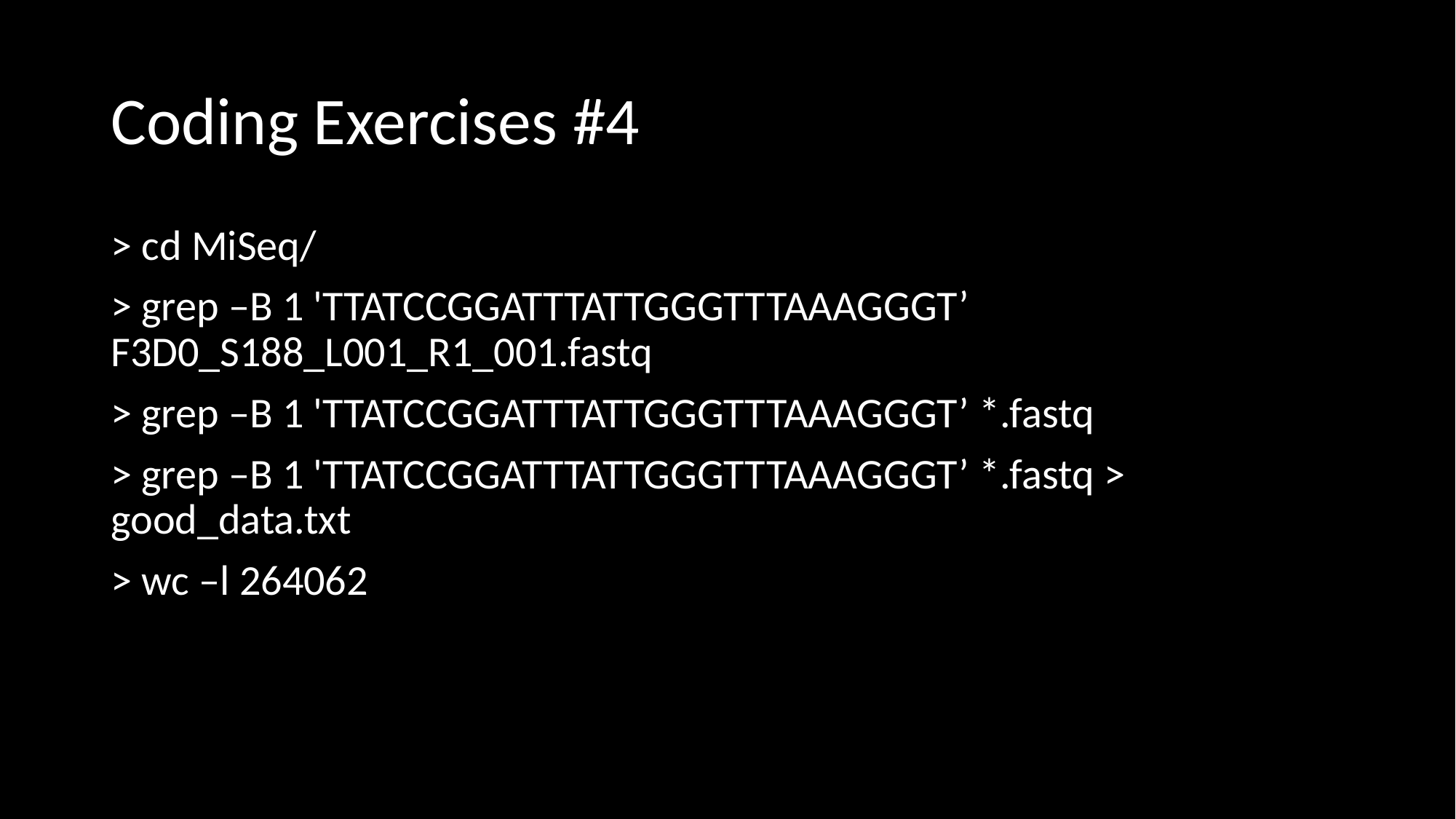

# Coding Exercises #4
> cd MiSeq/
> grep –B 1 'TTATCCGGATTTATTGGGTTTAAAGGGT’ F3D0_S188_L001_R1_001.fastq
> grep –B 1 'TTATCCGGATTTATTGGGTTTAAAGGGT’ *.fastq
> grep –B 1 'TTATCCGGATTTATTGGGTTTAAAGGGT’ *.fastq > good_data.txt
> wc –l 264062